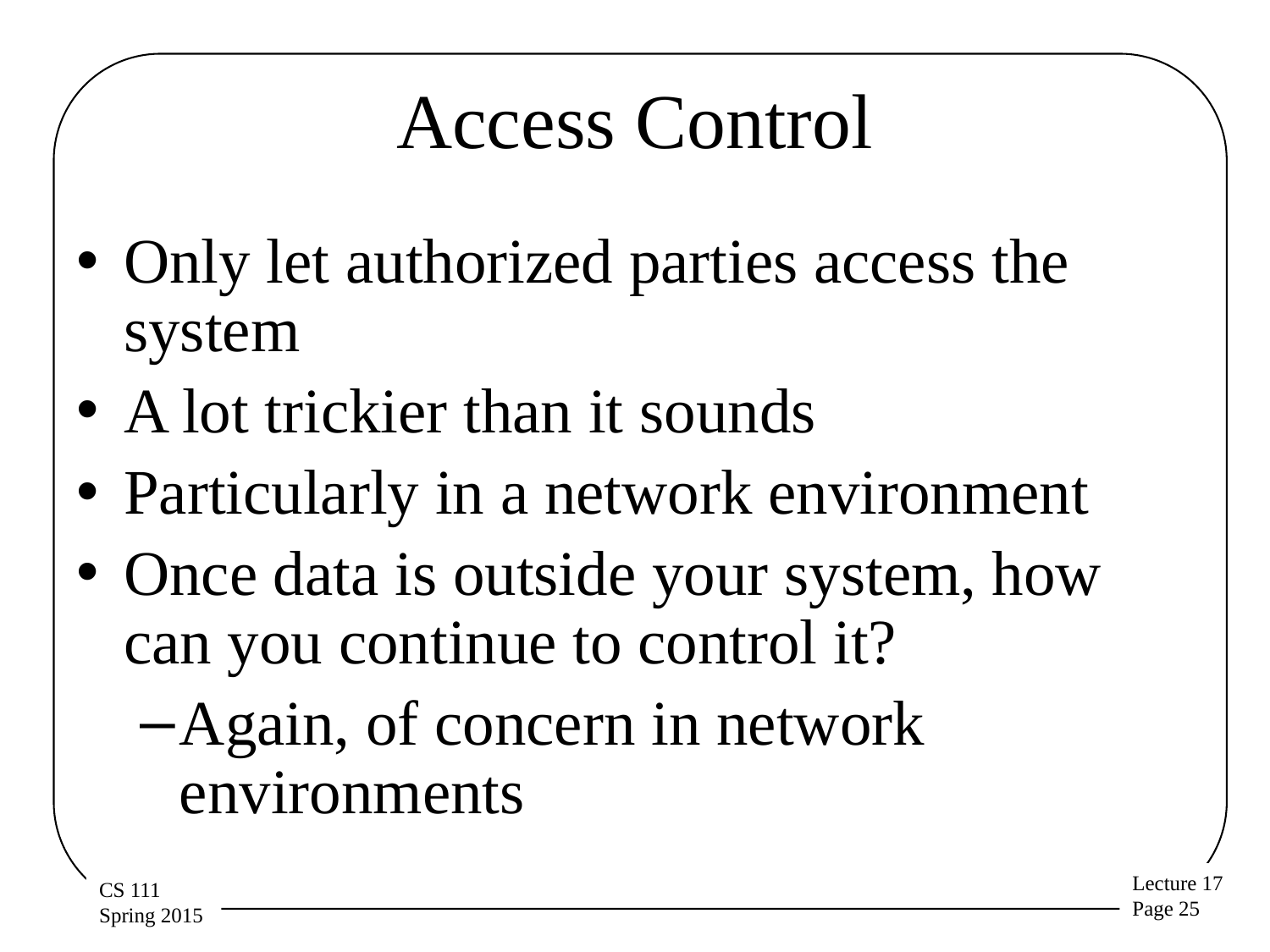

# Access Control
Only let authorized parties access the system
A lot trickier than it sounds
Particularly in a network environment
Once data is outside your system, how can you continue to control it?
Again, of concern in network environments